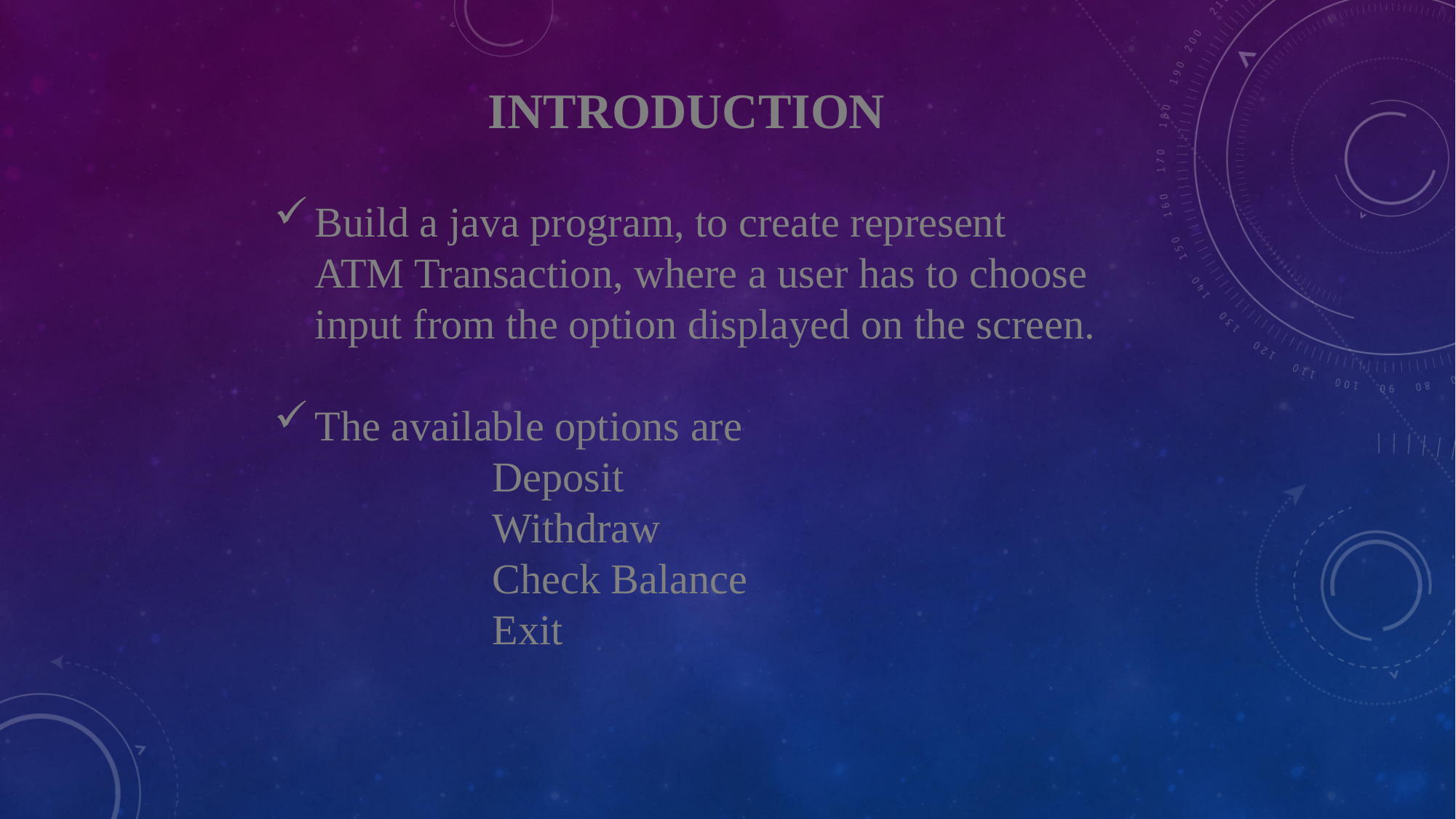

# Introduction
Build a java program, to create represent ATM Transaction, where a user has to choose input from the option displayed on the screen.

The available options are
 		Deposit
		Withdraw
		Check Balance
		Exit